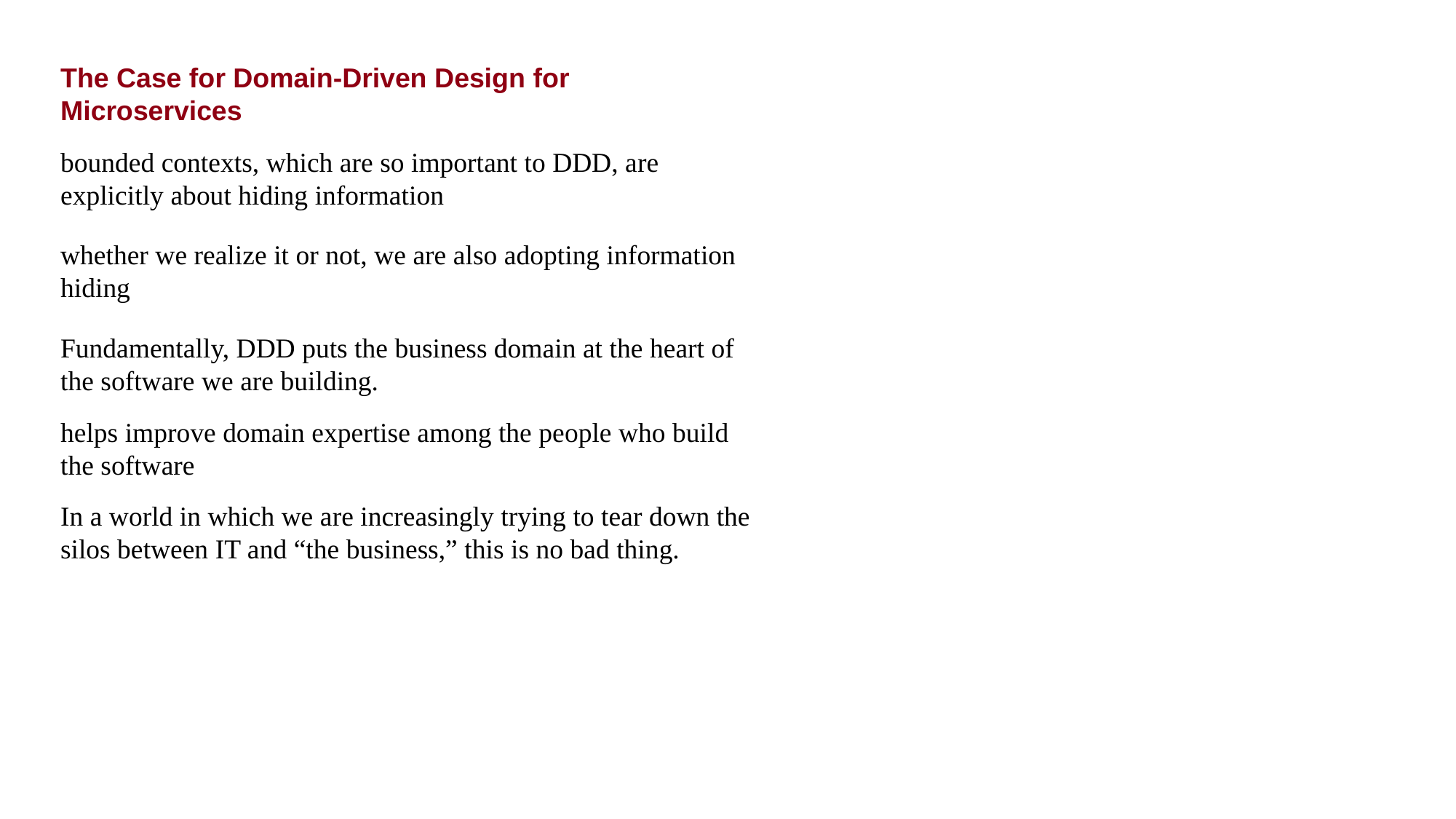

The Case for Domain-Driven Design for
Microservices
bounded contexts, which are so important to DDD, are explicitly about hiding information
whether we realize it or not, we are also adopting information hiding
Fundamentally, DDD puts the business domain at the heart of the software we are building.
helps improve domain expertise among the people who build the software
In a world in which we are increasingly trying to tear down the silos between IT and “the business,” this is no bad thing.